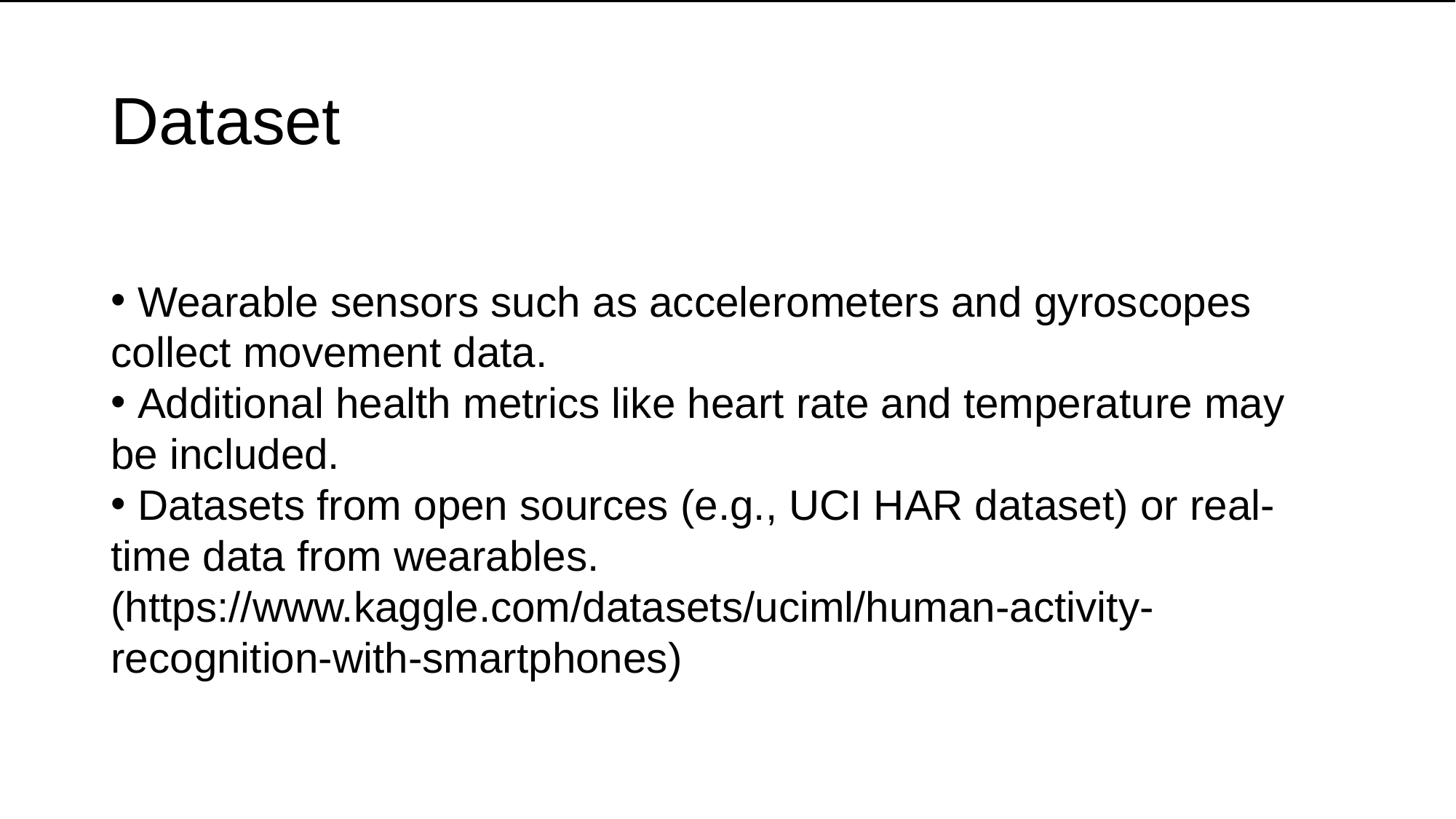

# Dataset

 Wearable sensors such as accelerometers and gyroscopes collect movement data.
 Additional health metrics like heart rate and temperature may be included.
 Datasets from open sources (e.g., UCI HAR dataset) or real-time data from wearables.
(https://www.kaggle.com/datasets/uciml/human-activity-recognition-with-smartphones)